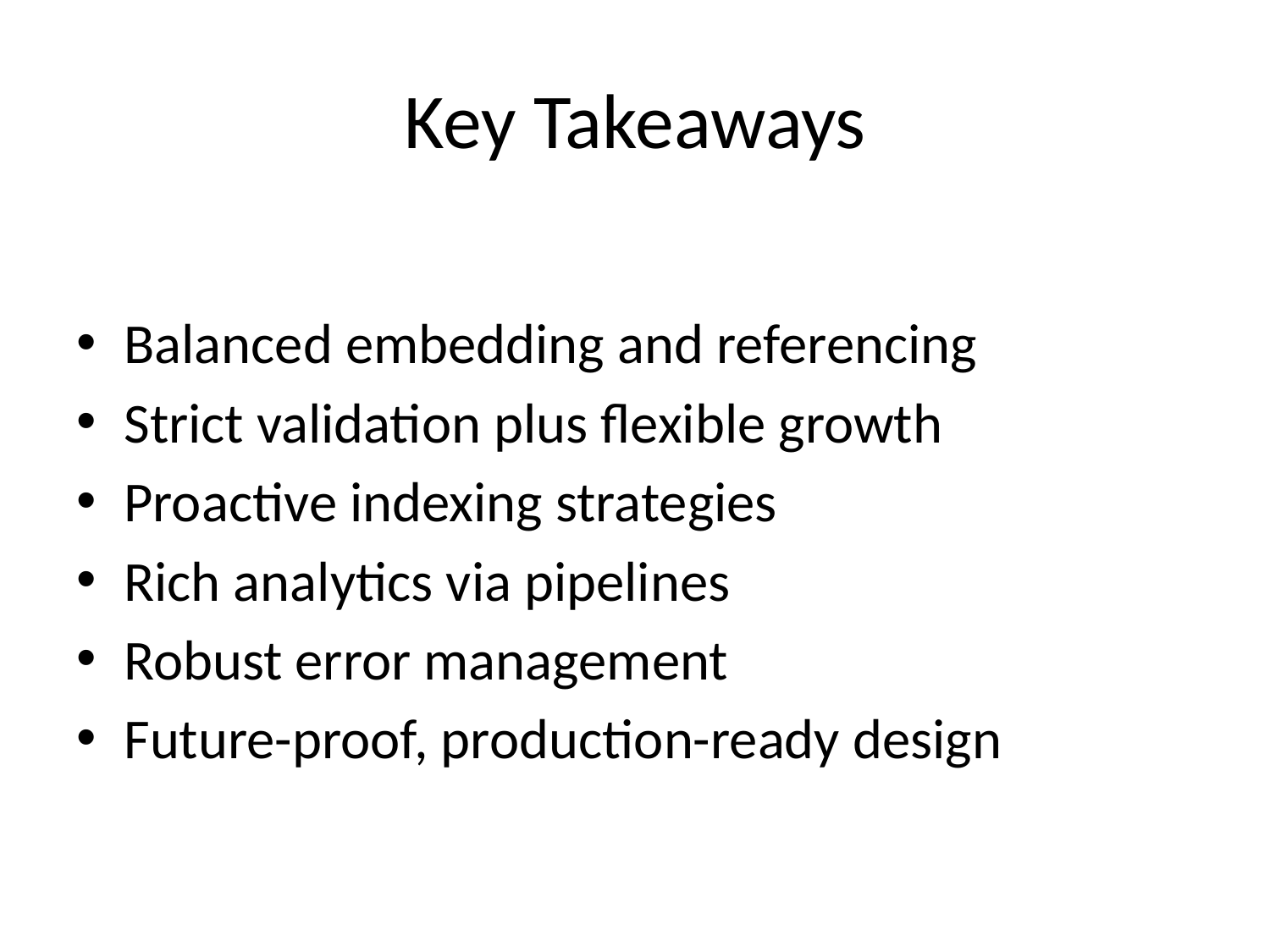

# Key Takeaways

Balanced embedding and referencing
Strict validation plus flexible growth
Proactive indexing strategies
Rich analytics via pipelines
Robust error management
Future-proof, production-ready design